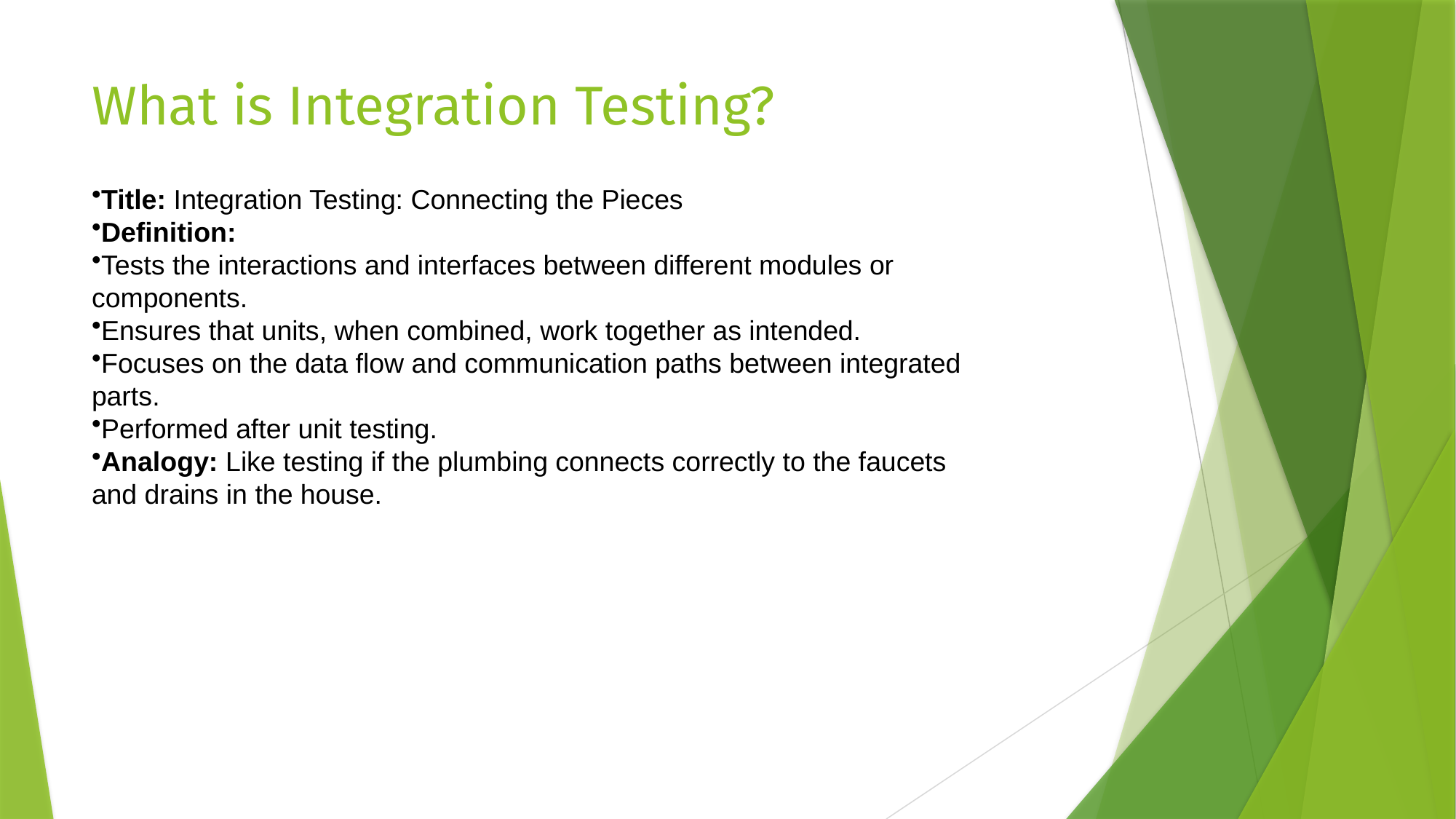

# What is Integration Testing?
Title: Integration Testing: Connecting the Pieces
Definition:
Tests the interactions and interfaces between different modules or components.
Ensures that units, when combined, work together as intended.
Focuses on the data flow and communication paths between integrated parts.
Performed after unit testing.
Analogy: Like testing if the plumbing connects correctly to the faucets and drains in the house.